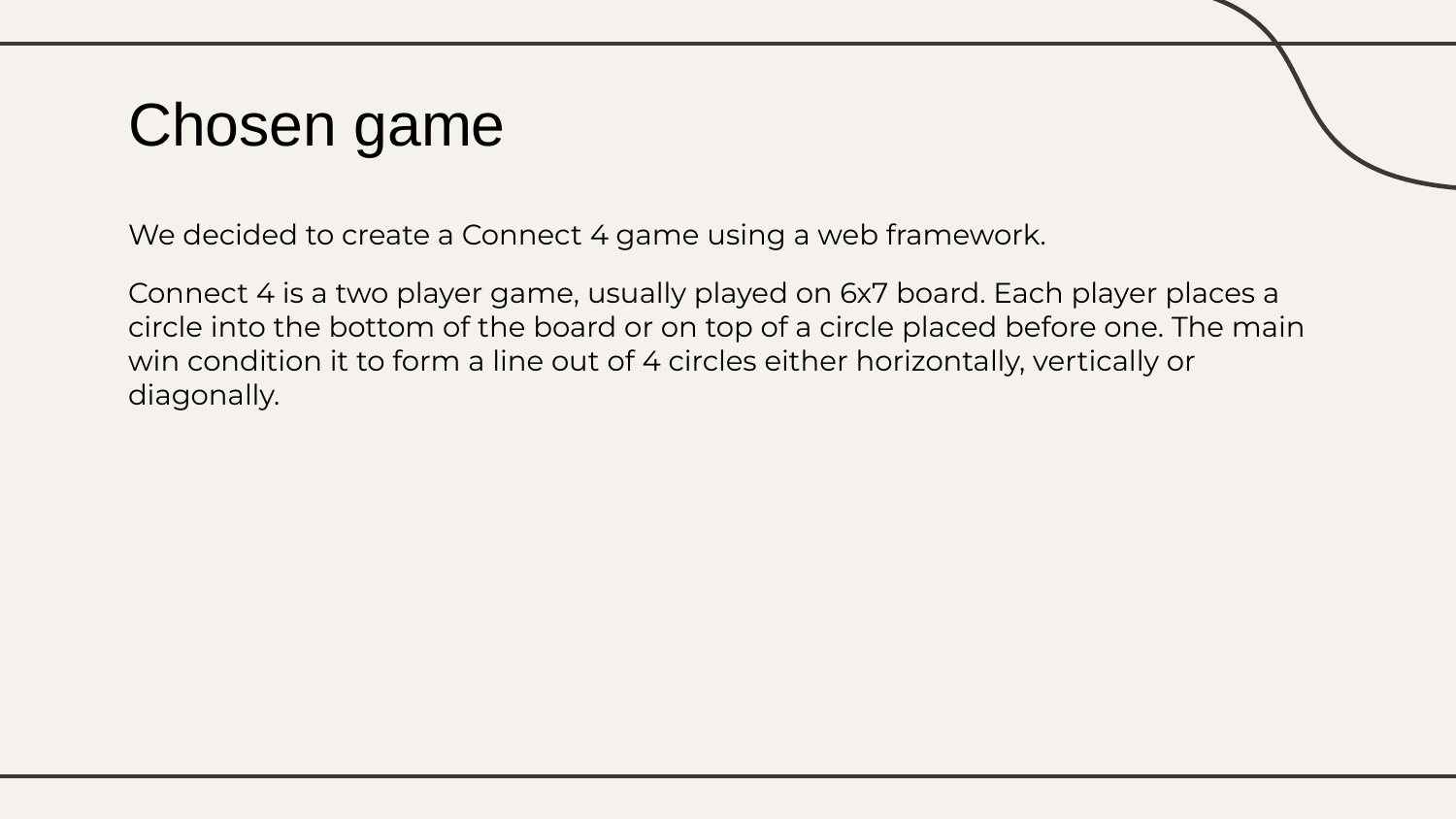

# Chosen game
We decided to create a Connect 4 game using a web framework.
Connect 4 is a two player game, usually played on 6x7 board. Each player places a circle into the bottom of the board or on top of a circle placed before one. The main win condition it to form a line out of 4 circles either horizontally, vertically or diagonally.